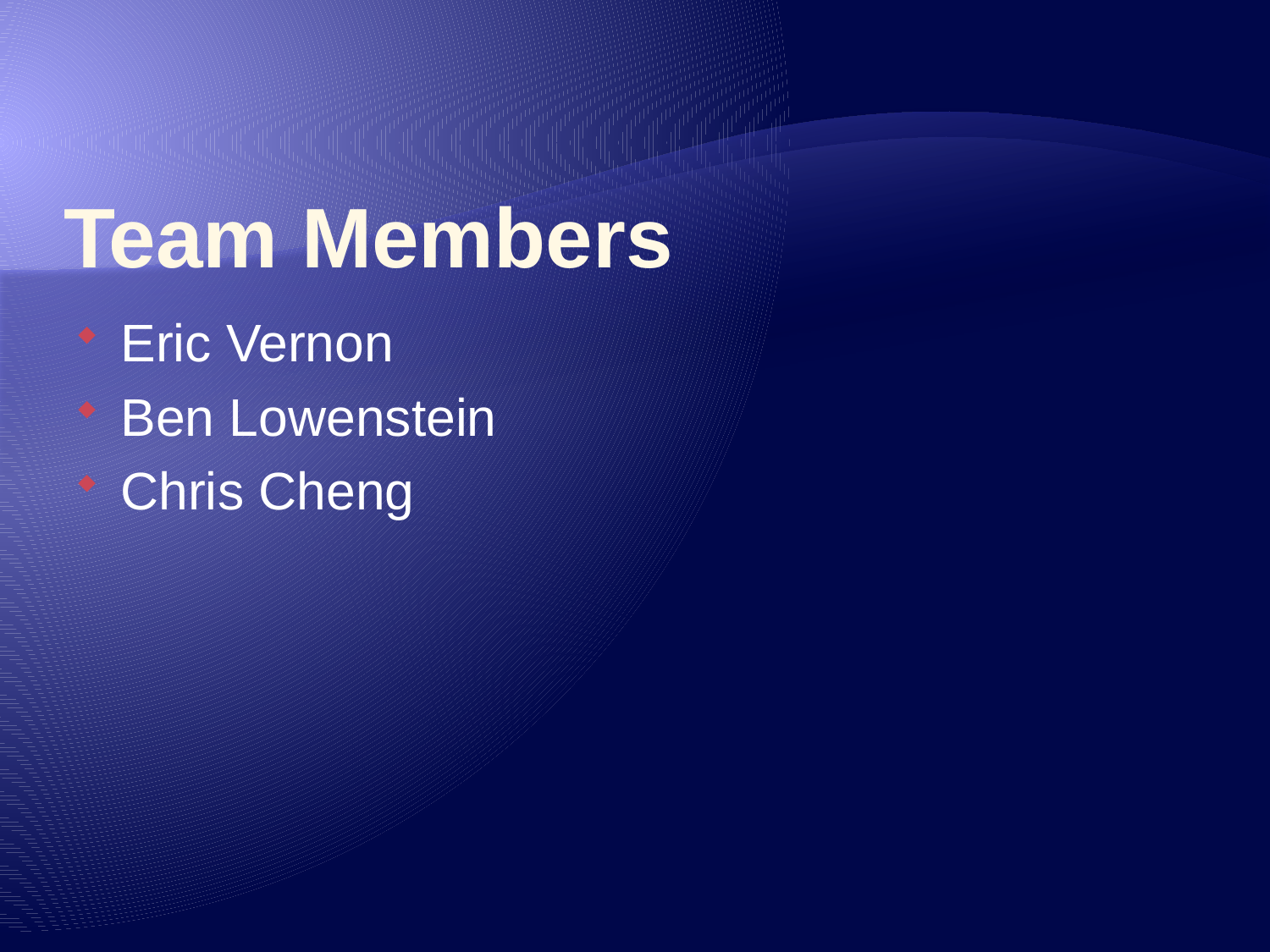

# Team Members
Eric Vernon
Ben Lowenstein
Chris Cheng